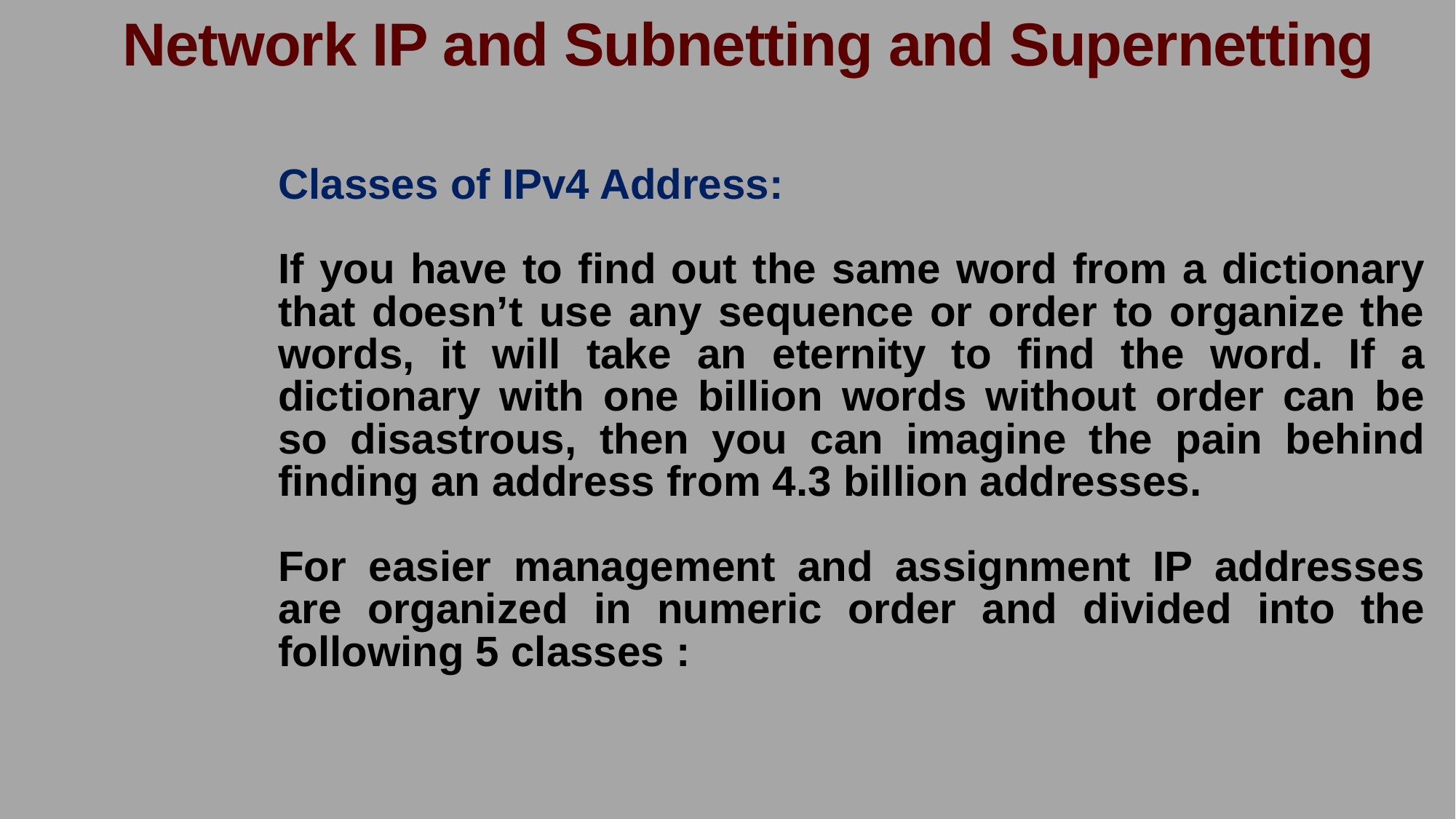

Network IP and Subnetting and Supernetting
Classes of IPv4 Address:

If you have to find out the same word from a dictionary that doesn’t use any sequence or order to organize the words, it will take an eternity to find the word. If a dictionary with one billion words without order can be so disastrous, then you can imagine the pain behind finding an address from 4.3 billion addresses.

For easier management and assignment IP addresses are organized in numeric order and divided into the following 5 classes :